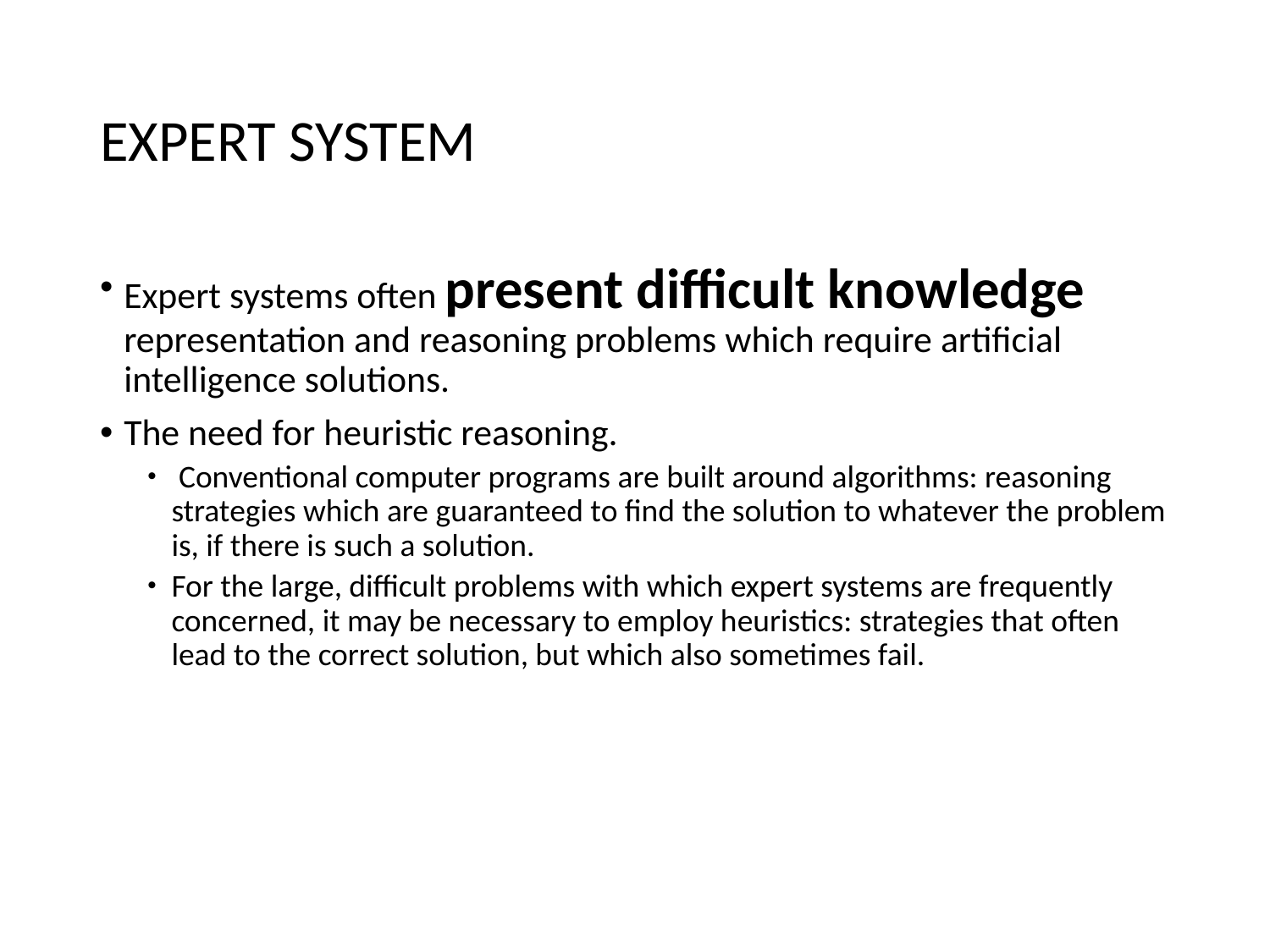

# EXPERT SYSTEM
Expert systems often present difficult knowledge representation and reasoning problems which require artificial intelligence solutions.
The need for heuristic reasoning.
 Conventional computer programs are built around algorithms: reasoning strategies which are guaranteed to find the solution to whatever the problem is, if there is such a solution.
For the large, difficult problems with which expert systems are frequently concerned, it may be necessary to employ heuristics: strategies that often lead to the correct solution, but which also sometimes fail.